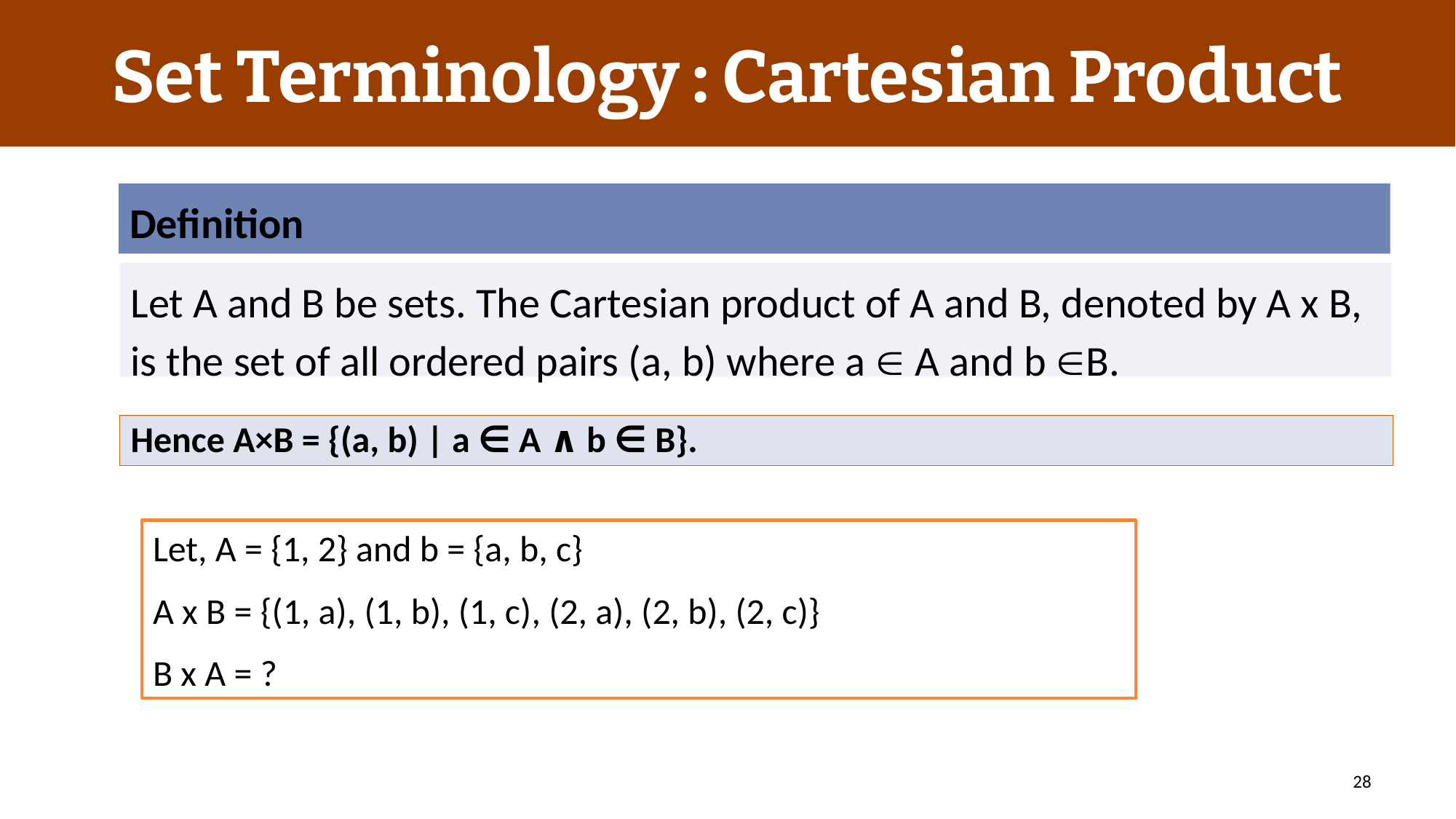

# Set Terminology : Cartesian Product
Definition
Let A and B be sets. The Cartesian product of A and B, denoted by A x B, is the set of all ordered pairs (a, b) where a ∈ A and b ∈B.
Hence A×B = {(a, b) | a ∈ A ∧ b ∈ B}.
Let, A = {1, 2} and b = {a, b, c}
A x B = {(1, a), (1, b), (1, c), (2, a), (2, b), (2, c)}
B x A = ?
28